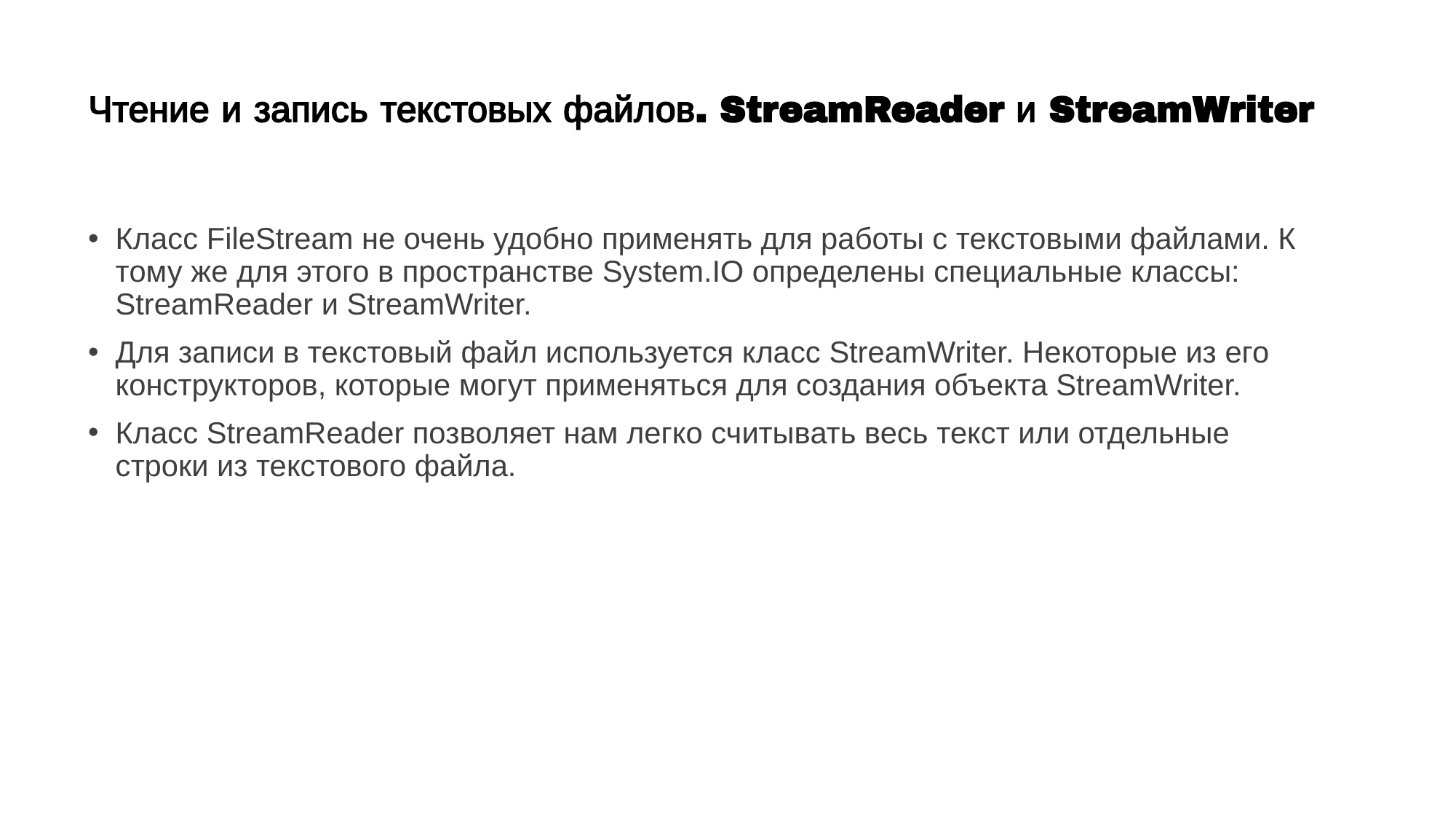

# Чтение и запись текстовых файлов. StreamReader и StreamWriter
Класс FileStream не очень удобно применять для работы с текстовыми файлами. К тому же для этого в пространстве System.IO определены специальные классы: StreamReader и StreamWriter.
Для записи в текстовый файл используется класс StreamWriter. Некоторые из его конструкторов, которые могут применяться для создания объекта StreamWriter.
Класс StreamReader позволяет нам легко считывать весь текст или отдельные строки из текстового файла.